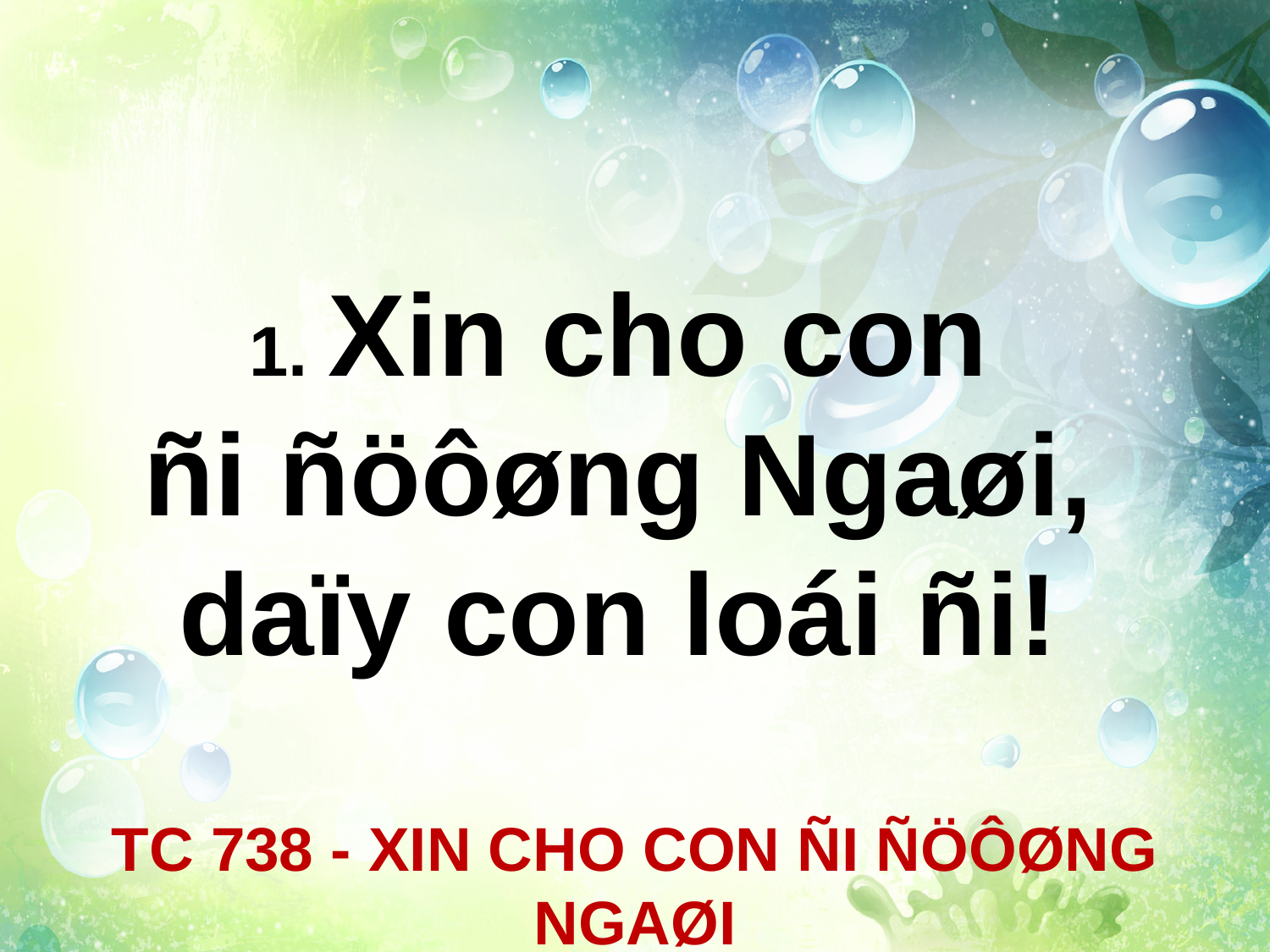

1. Xin cho con
ñi ñöôøng Ngaøi,
daïy con loái ñi!
TC 738 - XIN CHO CON ÑI ÑÖÔØNG NGAØI